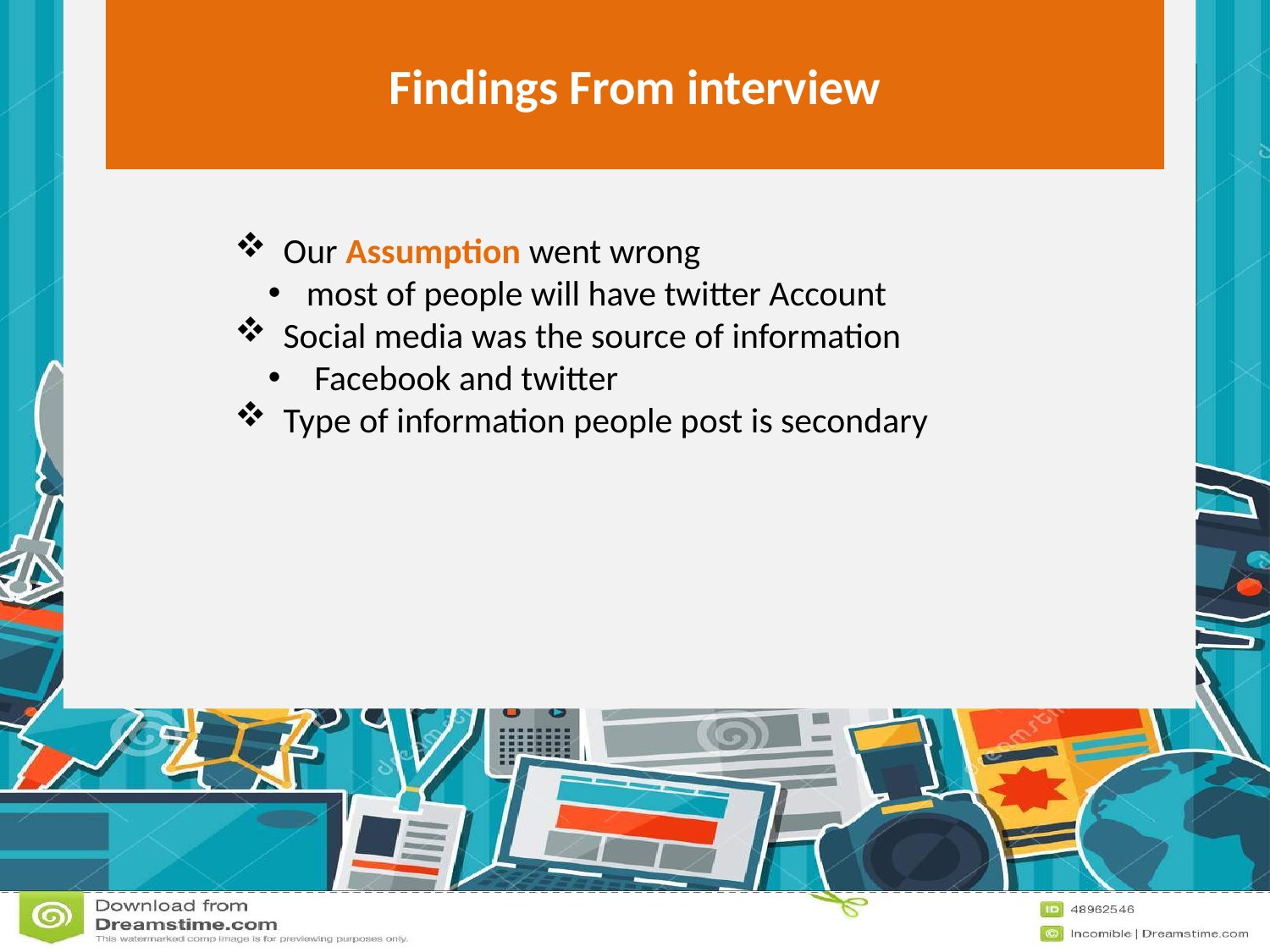

Findings From interview
# Problem Statement

  Our Assumption went wrong
 most of people will have twitter Account
  Social media was the source of information
  Facebook and twitter
  Type of information people post is secondary